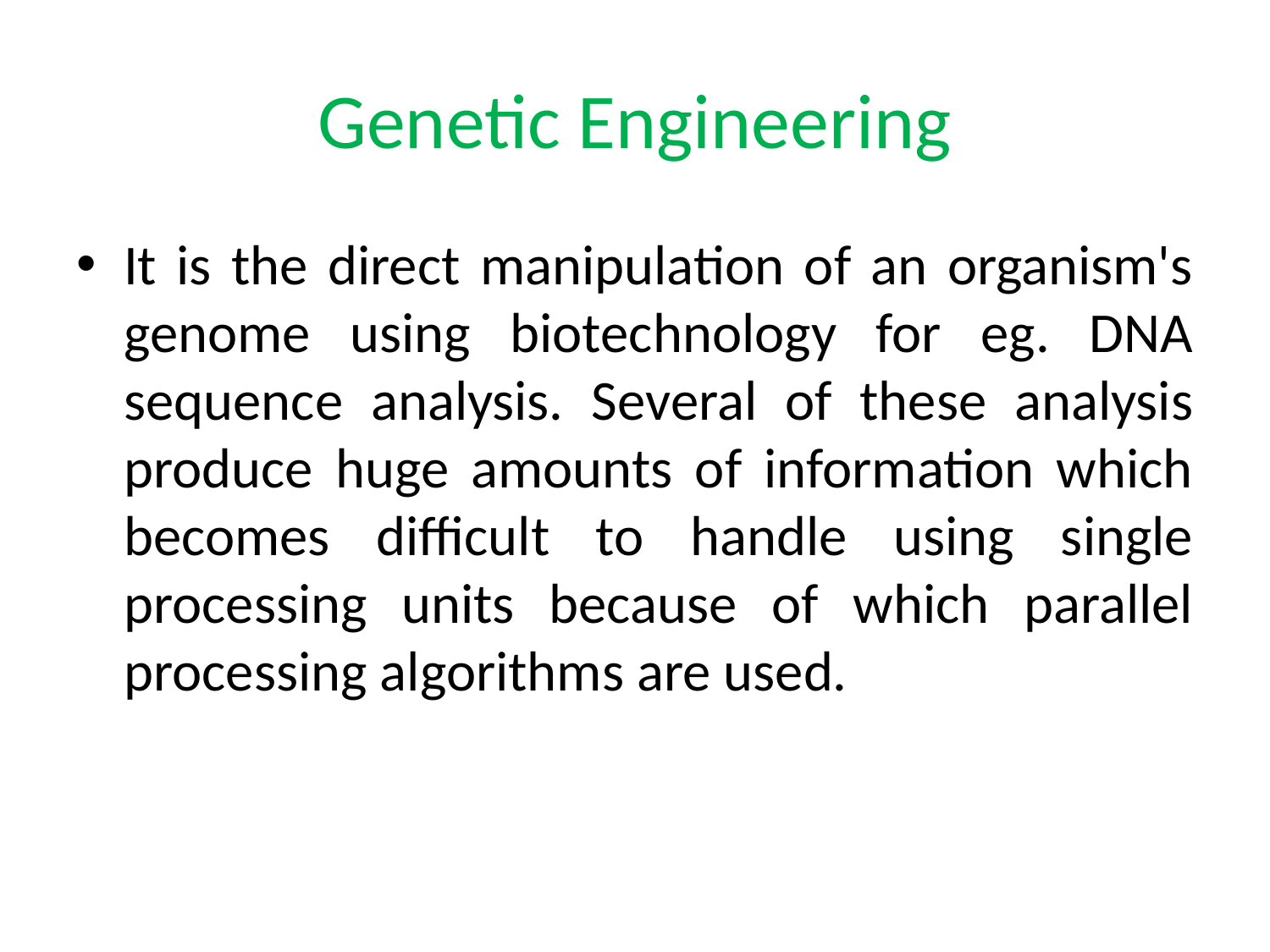

# Genetic Engineering
It is the direct manipulation of an organism's genome using biotechnology for eg. DNA sequence analysis. Several of these analysis produce huge amounts of information which becomes difficult to handle using single processing units because of which parallel processing algorithms are used.